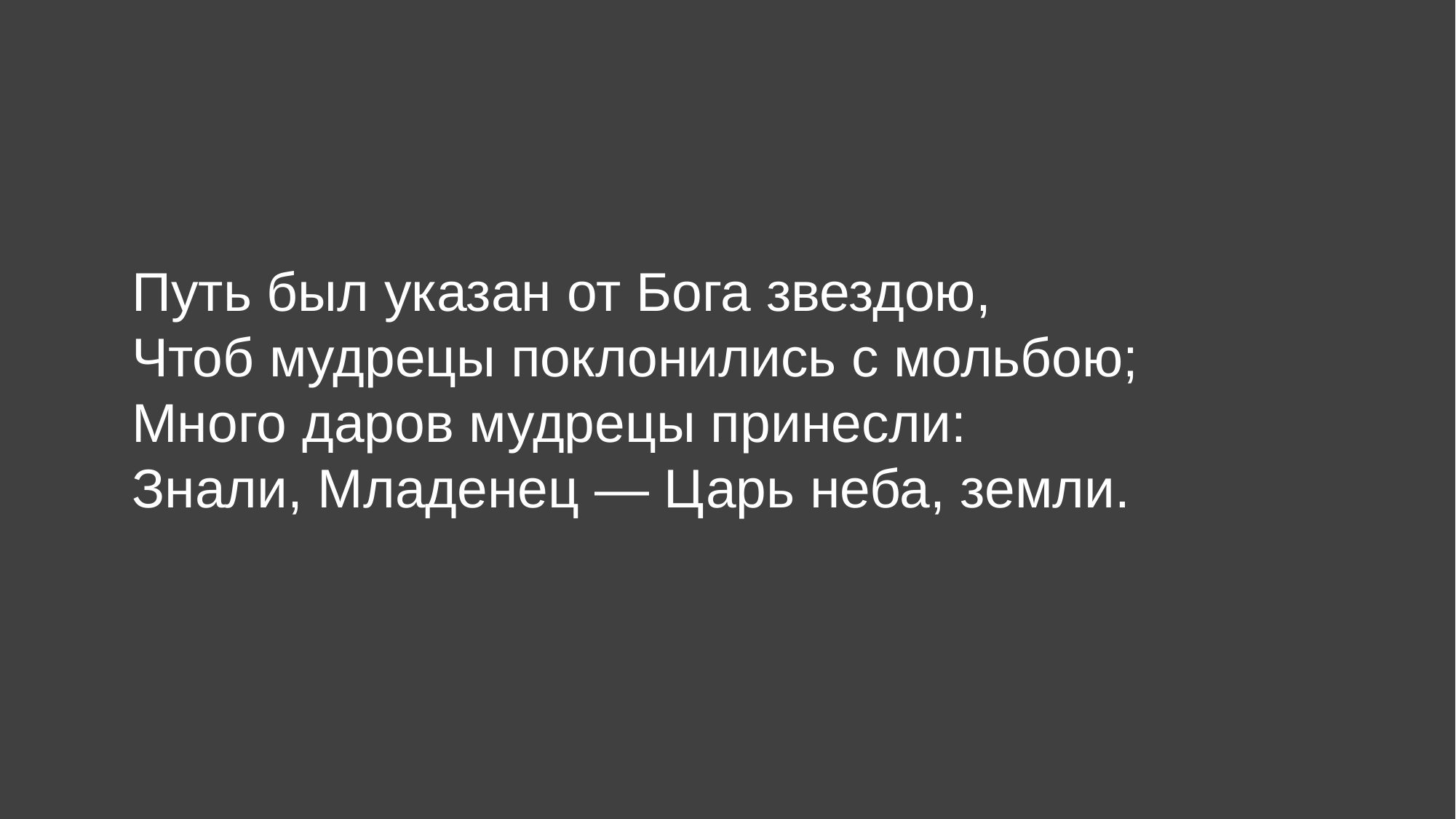

# Путь был указан от Бога звездою, Чтоб мудрецы поклонились с мольбою; Много даров мудрецы принесли: Знали, Младенец — Царь неба, земли.